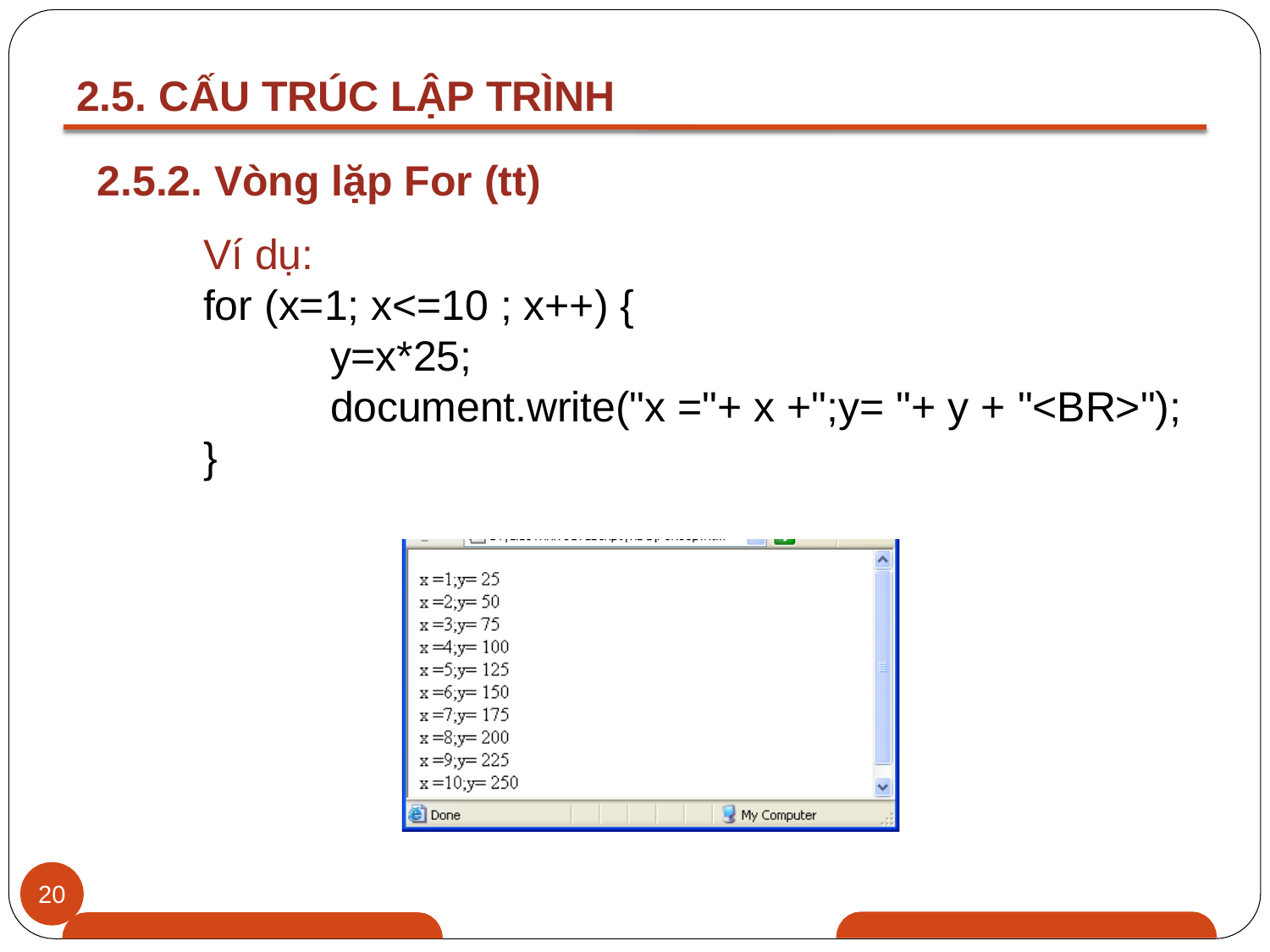

2.5. CẤU TRÚC LẬP TRÌNH
2.5.2. Vòng lặp For (tt)
Ví dụ:
for (x=1; x<=10 ; x++) {
y=x*25;
document.write("x ="+ x +";y= "+ y + "<BR>");
}

20